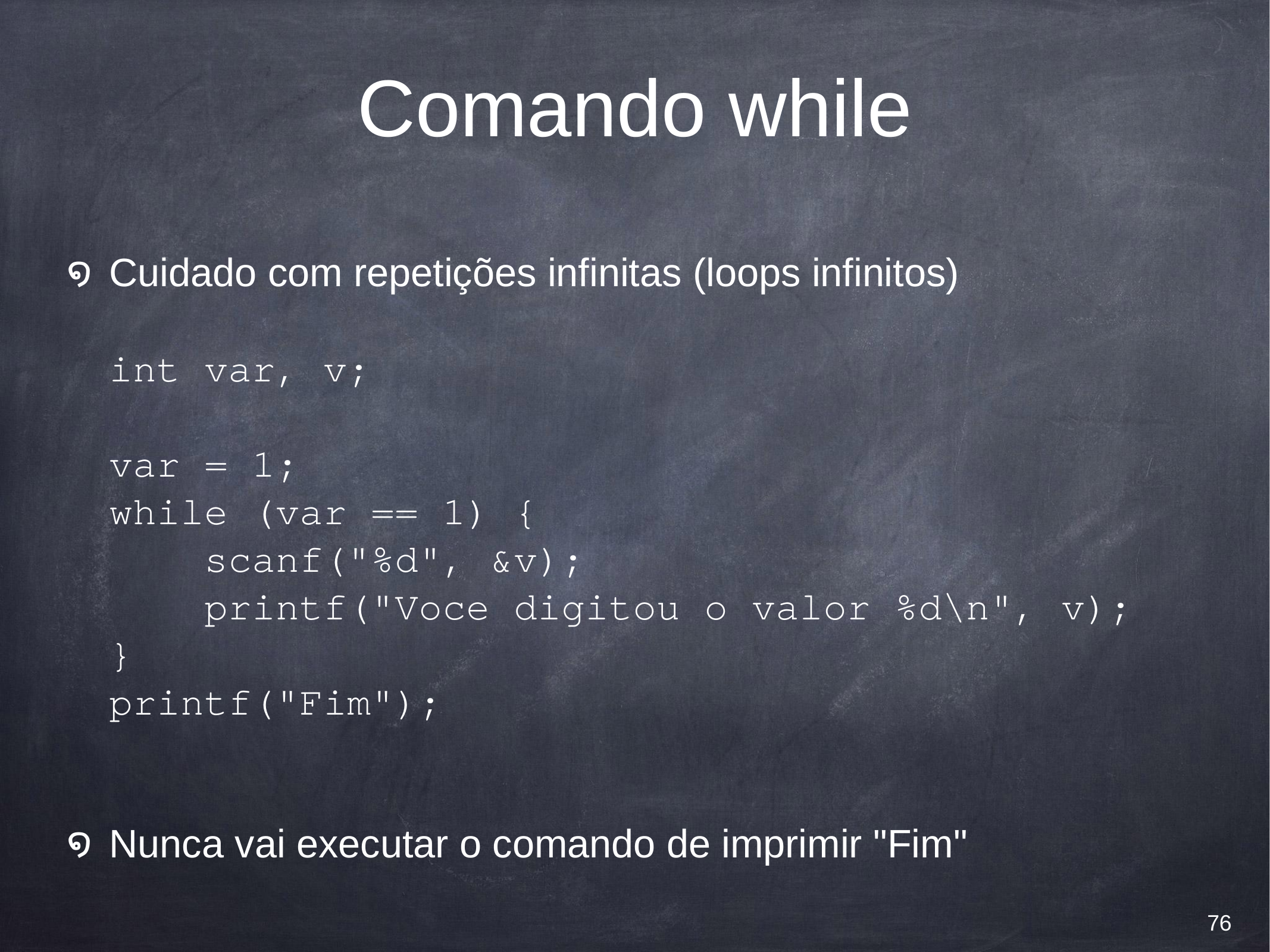

# Comando while
Cuidado com repetições infinitas (loops infinitos)
int var, v;
var = 1;
while (var == 1) {
    scanf("%d", &v);
    printf("Voce digitou o valor %d\n", v);
}
printf("Fim");
Nunca vai executar o comando de imprimir "Fim"
76